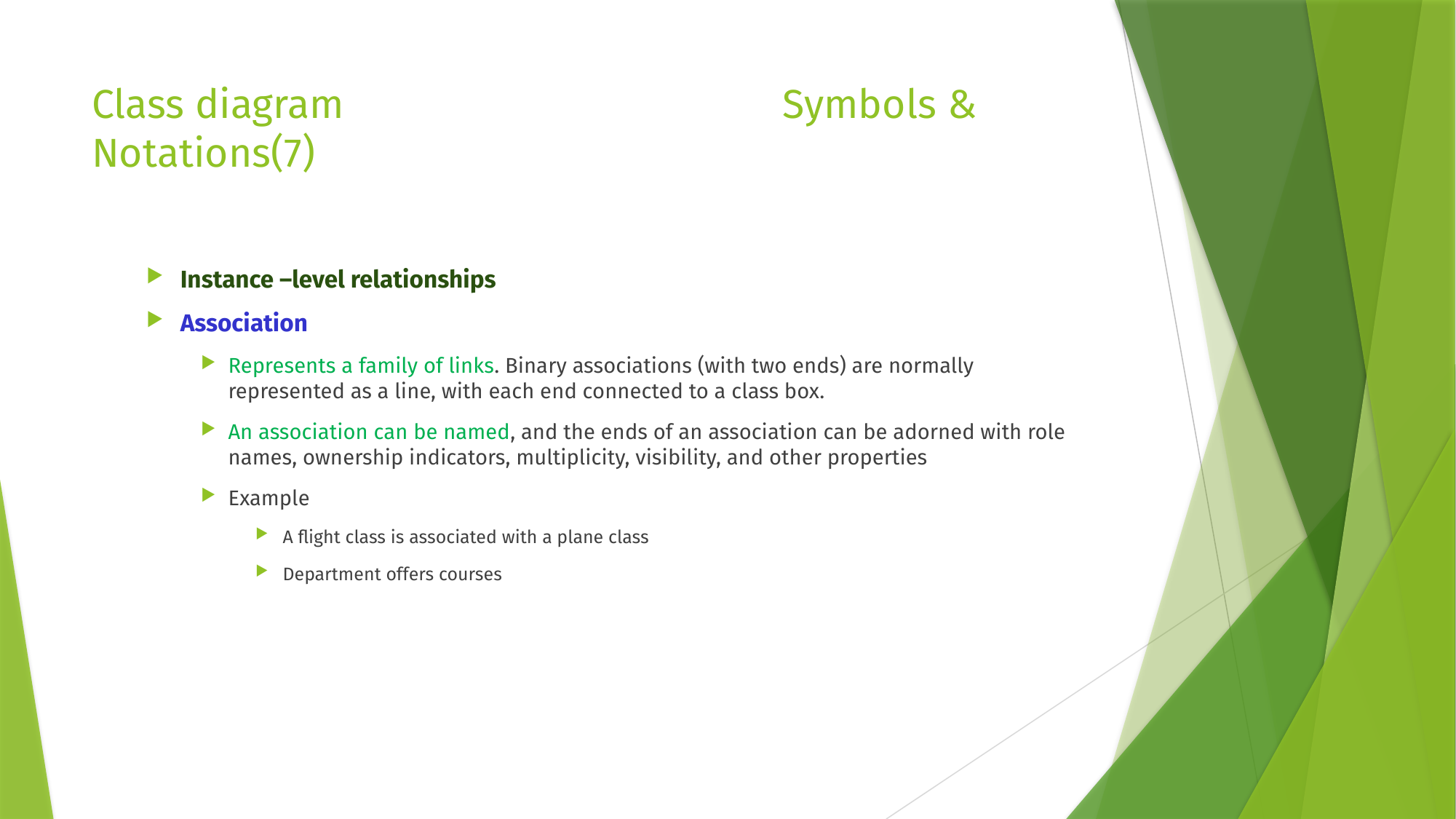

# Class diagram                                         Symbols & Notations(7)
Instance –level relationships
Association
Represents a family of links. Binary associations (with two ends) are normally represented as a line, with each end connected to a class box.
An association can be named, and the ends of an association can be adorned with role names, ownership indicators, multiplicity, visibility, and other properties
Example
A flight class is associated with a plane class
Department offers courses